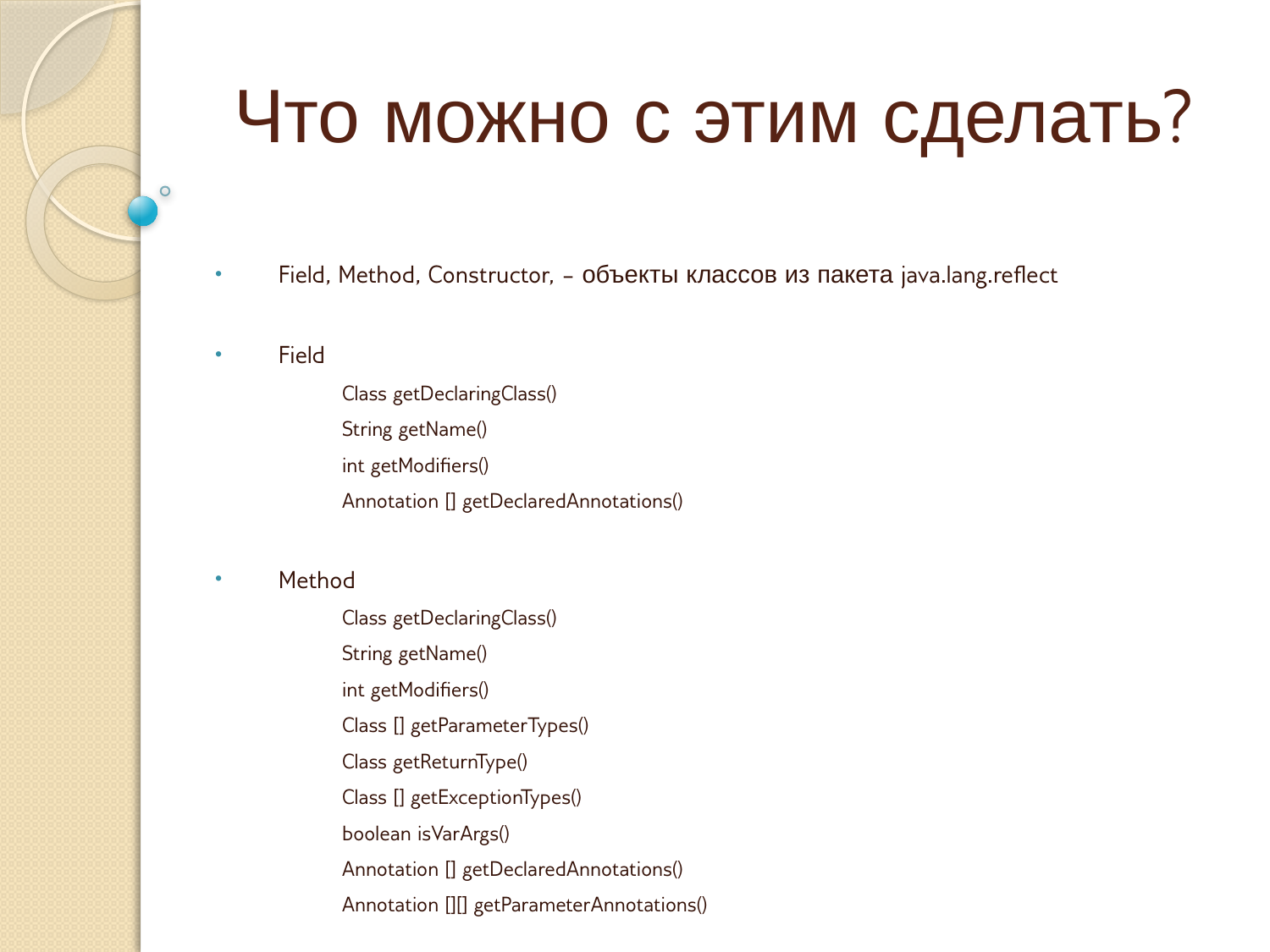

# Что можно с этим сделать?
Field, Method, Constructor, – объекты классов из пакета java.lang.reflect

Field
	Class getDeclaringClass()
	String getName()
	int getModifiers()
	Annotation [] getDeclaredAnnotations()

Method
	Class getDeclaringClass()
	String getName()
	int getModifiers()
	Class [] getParameterTypes()
	Class getReturnType()
	Class [] getExceptionTypes()
	boolean isVarArgs()
	Annotation [] getDeclaredAnnotations()
	Annotation [][] getParameterAnnotations()